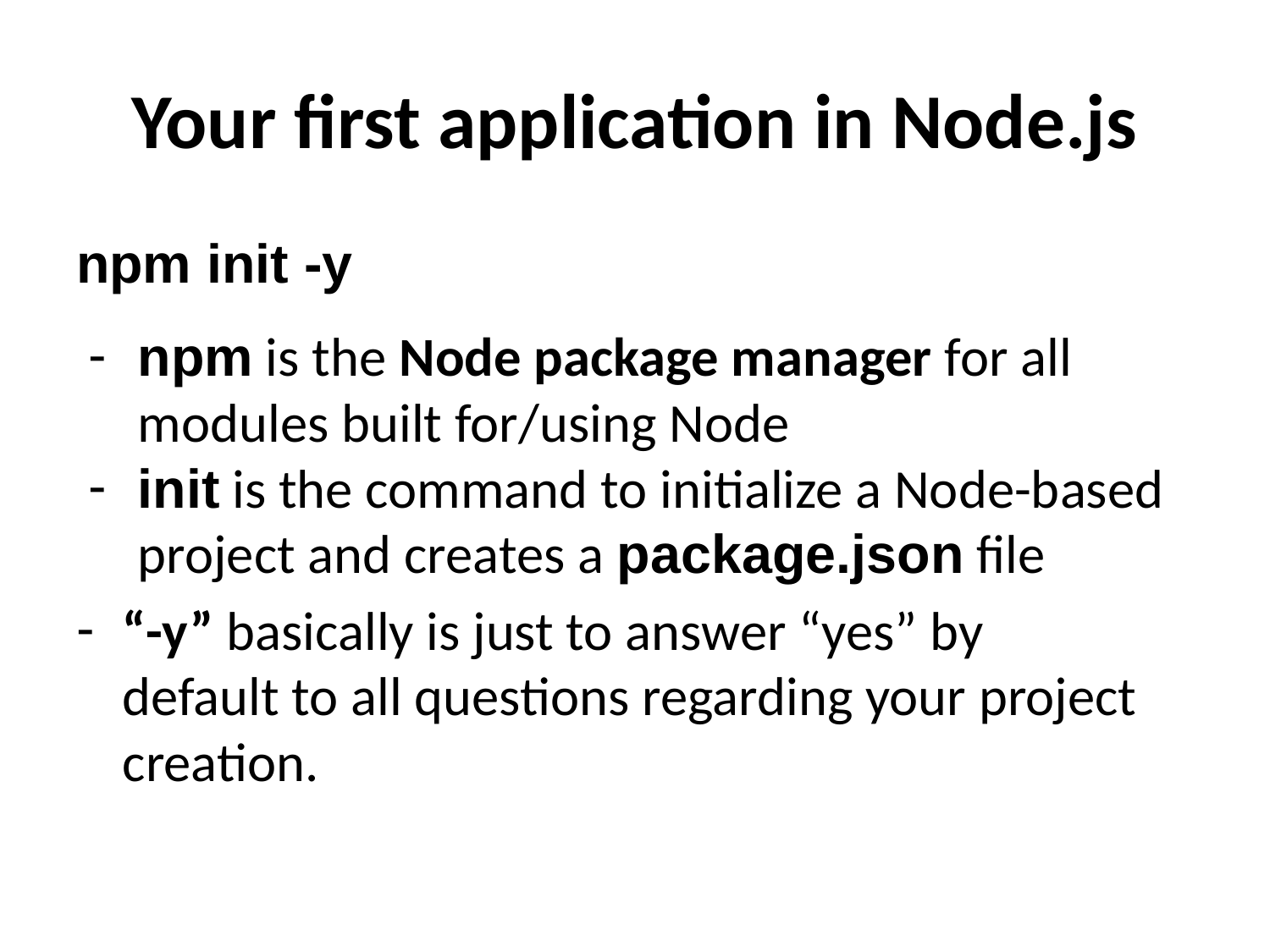

# Your first application in Node.js
npm init -y
npm is the Node package manager for all modules built for/using Node
init is the command to initialize a Node-based project and creates a package.json file
“-y” basically is just to answer “yes” by
default to all questions regarding your project    creation.